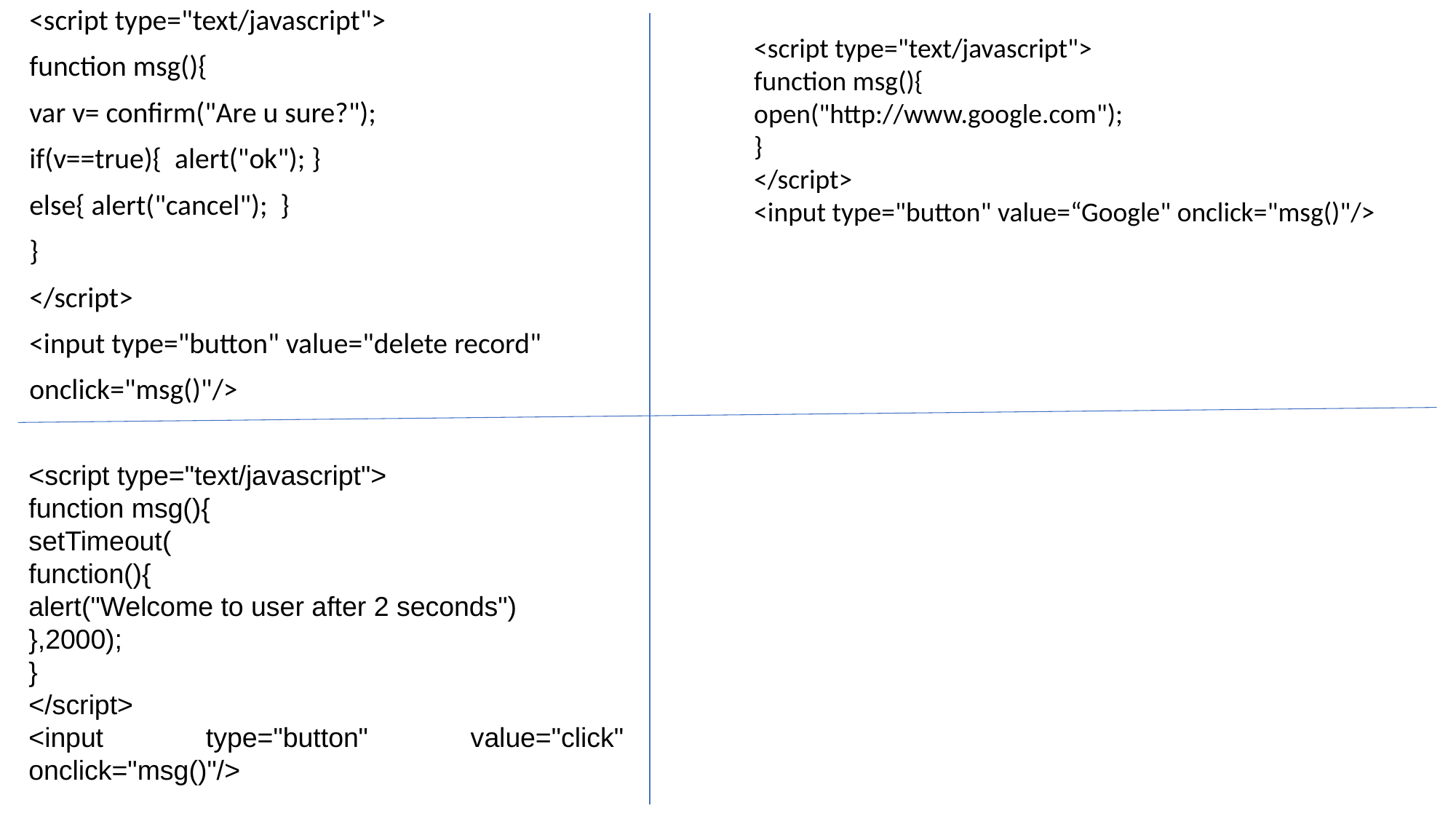

<script type="text/javascript">
function msg(){
var v= confirm("Are u sure?");
if(v==true){  alert("ok"); }
else{ alert("cancel");  }
}
</script>
<input type="button" value="delete record"
onclick="msg()"/>
<script type="text/javascript">
function msg(){
open("http://www.google.com");
}
</script>
<input type="button" value=“Google" onclick="msg()"/>
<script type="text/javascript">
function msg(){
setTimeout(
function(){
alert("Welcome to user after 2 seconds")
},2000);
}
</script>
<input type="button" value="click" onclick="msg()"/>